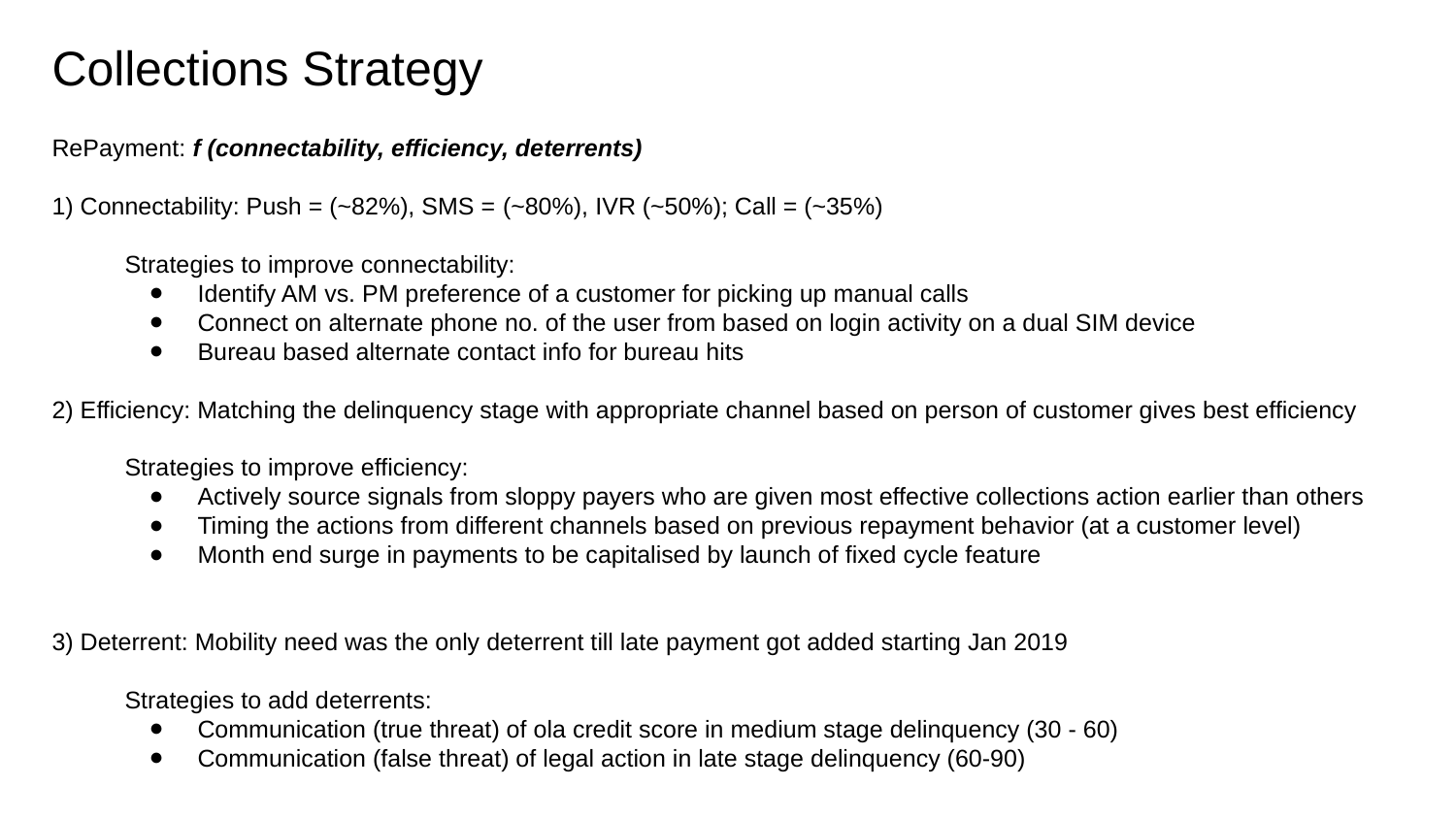

# Collections Strategy
RePayment: f (connectability, efficiency, deterrents)

1) Connectability: Push = (~82%), SMS = (~80%), IVR (~50%); Call = (~35%)

Strategies to improve connectability:
Identify AM vs. PM preference of a customer for picking up manual calls
Connect on alternate phone no. of the user from based on login activity on a dual SIM device
Bureau based alternate contact info for bureau hits

2) Efficiency: Matching the delinquency stage with appropriate channel based on person of customer gives best efficiency

Strategies to improve efficiency:
Actively source signals from sloppy payers who are given most effective collections action earlier than others
Timing the actions from different channels based on previous repayment behavior (at a customer level)
Month end surge in payments to be capitalised by launch of fixed cycle feature

3) Deterrent: Mobility need was the only deterrent till late payment got added starting Jan 2019

Strategies to add deterrents:
Communication (true threat) of ola credit score in medium stage delinquency (30 - 60)
Communication (false threat) of legal action in late stage delinquency (60-90)